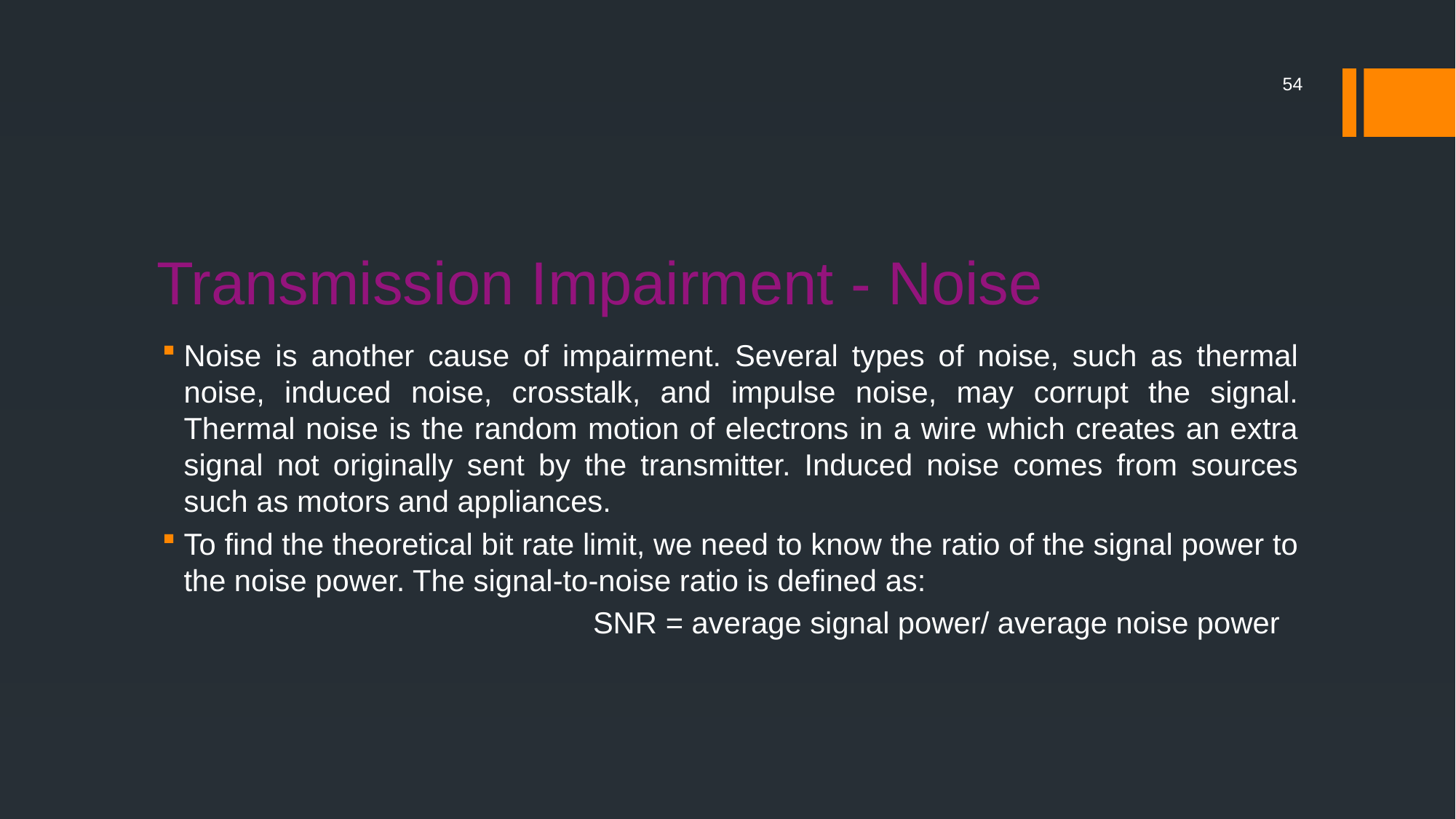

54
# Transmission Impairment - Noise
Noise is another cause of impairment. Several types of noise, such as thermal noise, induced noise, crosstalk, and impulse noise, may corrupt the signal. Thermal noise is the random motion of electrons in a wire which creates an extra signal not originally sent by the transmitter. Induced noise comes from sources such as motors and appliances.
To find the theoretical bit rate limit, we need to know the ratio of the signal power to the noise power. The signal-to-noise ratio is defined as:
				SNR = average signal power/ average noise power